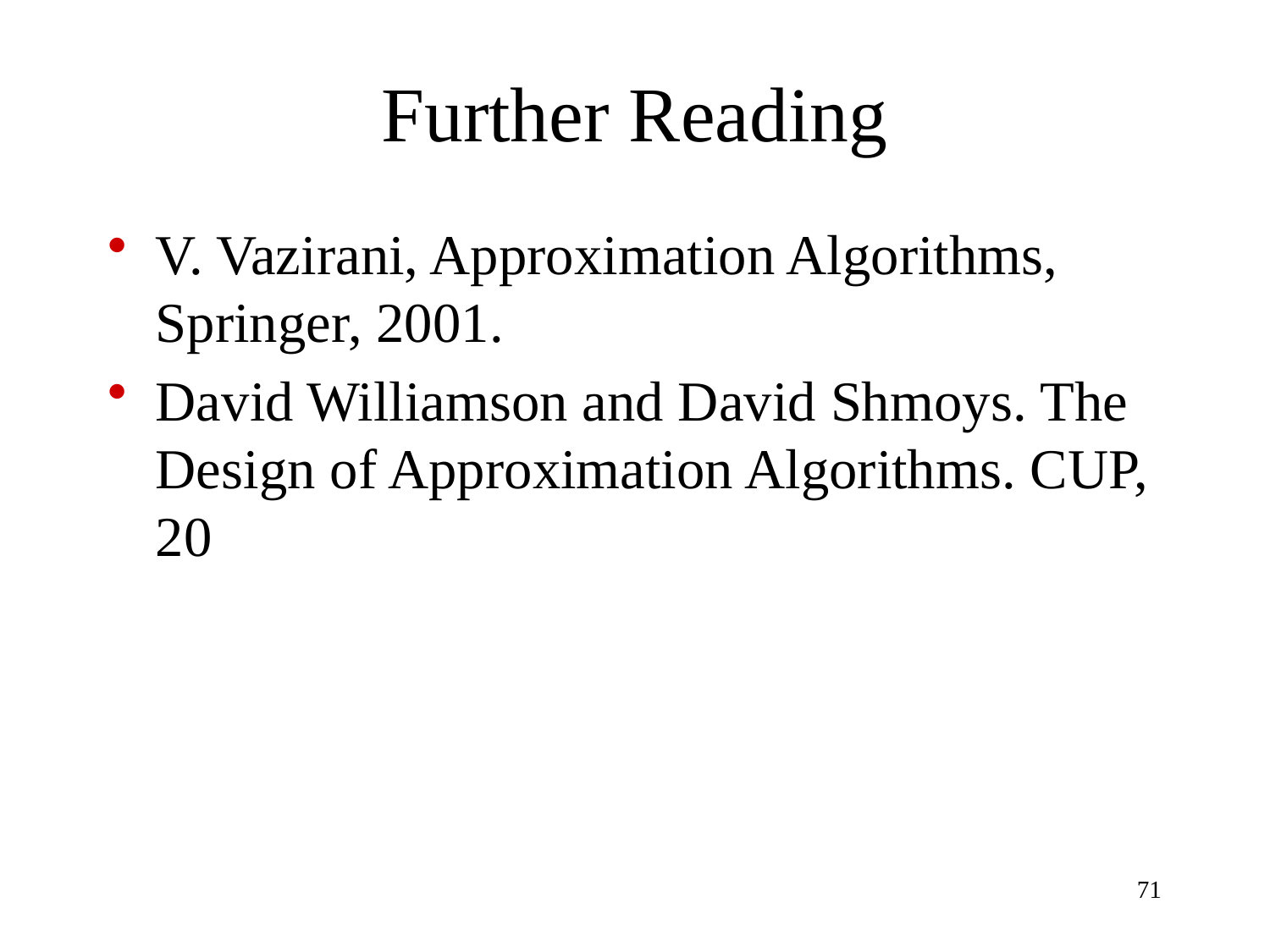

# Further Reading
V. Vazirani, Approximation Algorithms, Springer, 2001.
David Williamson and David Shmoys. The Design of Approximation Algorithms. CUP, 20
71